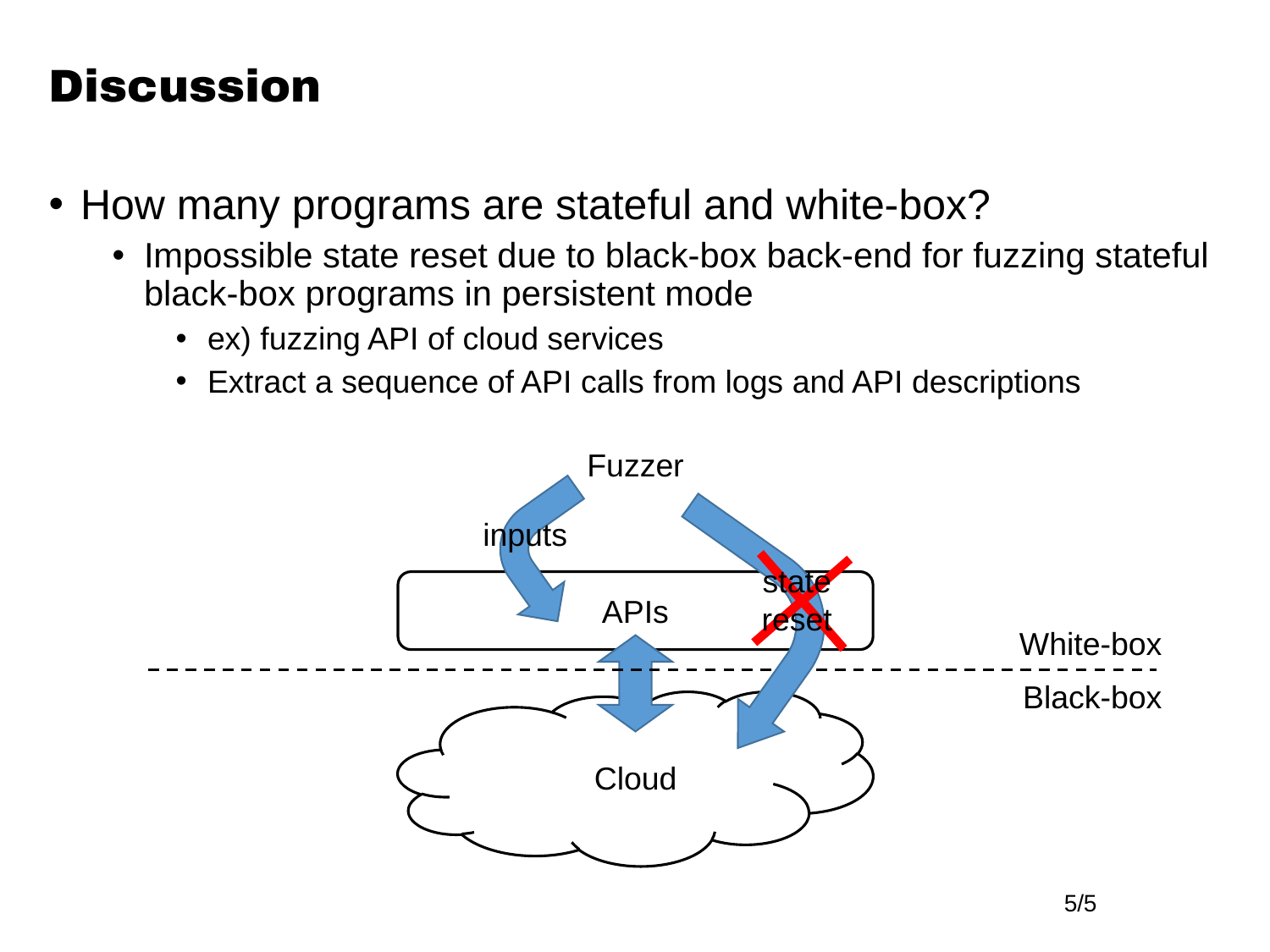

# Discussion
How many programs are stateful and white-box?
Impossible state reset due to black-box back-end for fuzzing stateful black-box programs in persistent mode
ex) fuzzing API of cloud services
Extract a sequence of API calls from logs and API descriptions

Fuzzer

inputs

state
reset

APIs
White-box

Black-box

Cloud